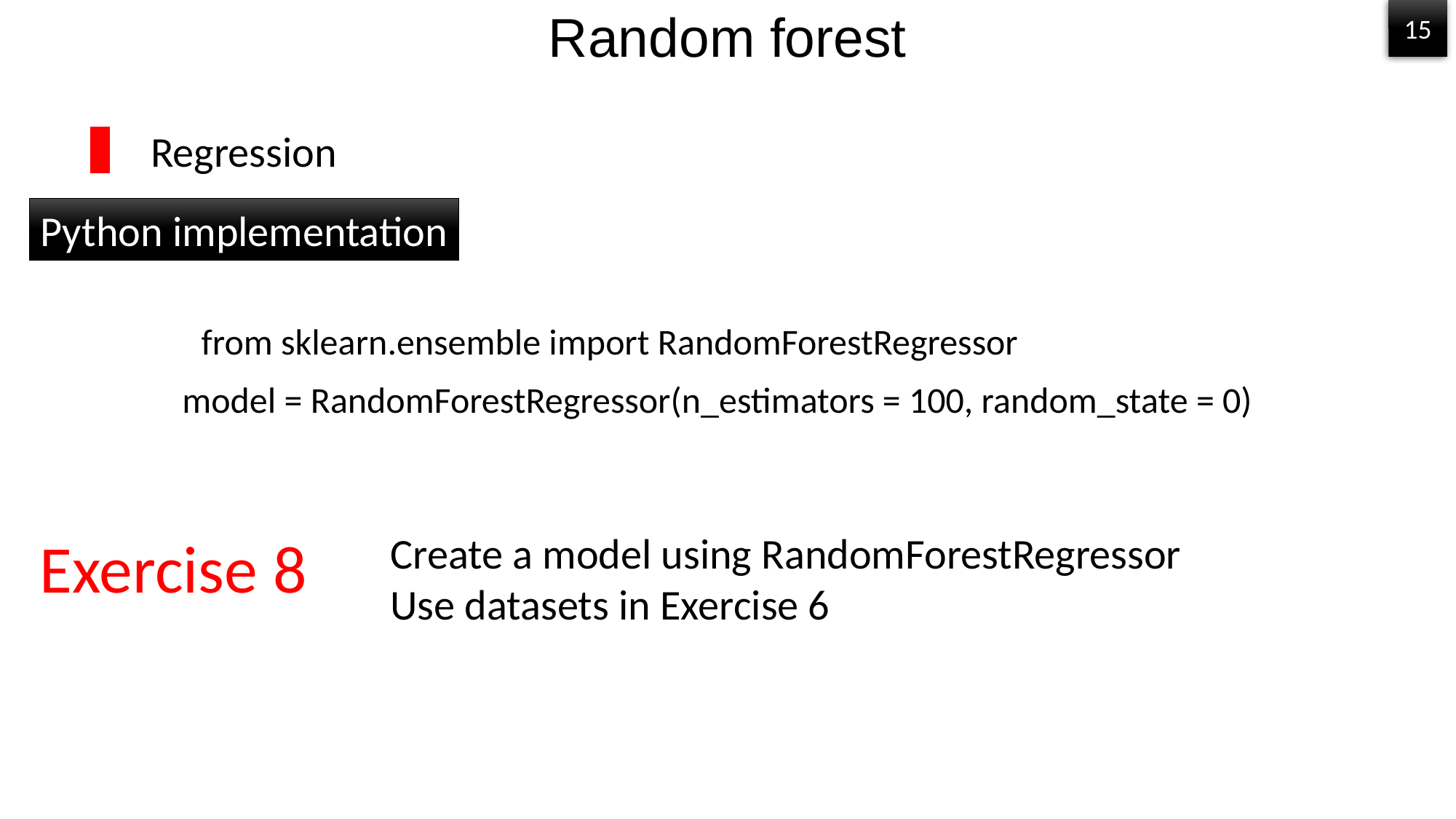

# Random forest
15
Regression

Python implementation
from sklearn.ensemble import RandomForestRegressor
model = RandomForestRegressor(n_estimators = 100, random_state = 0)
Exercise 8
Create a model using RandomForestRegressor
Use datasets in Exercise 6